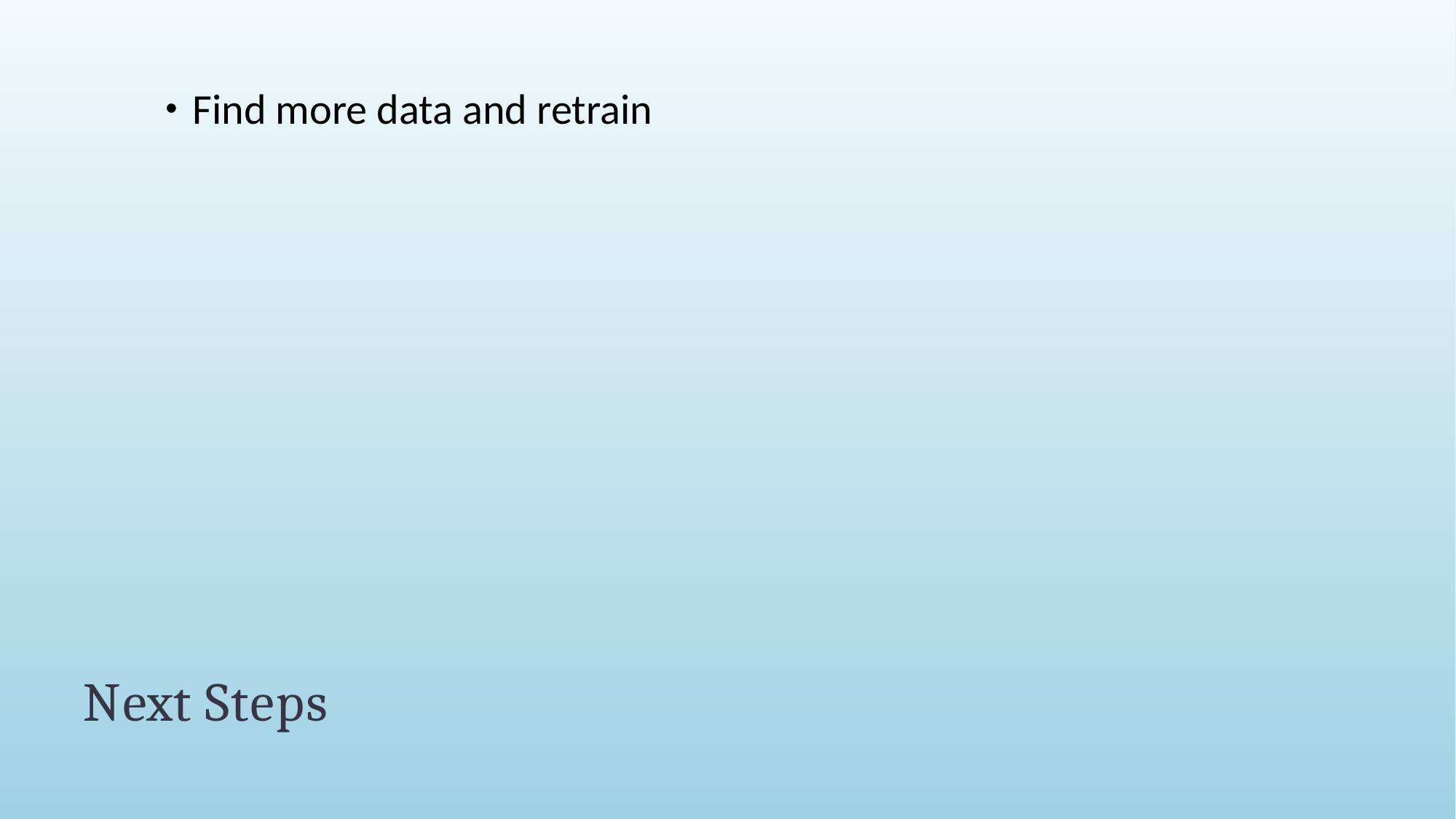

Find more data and retrain

# Next Steps